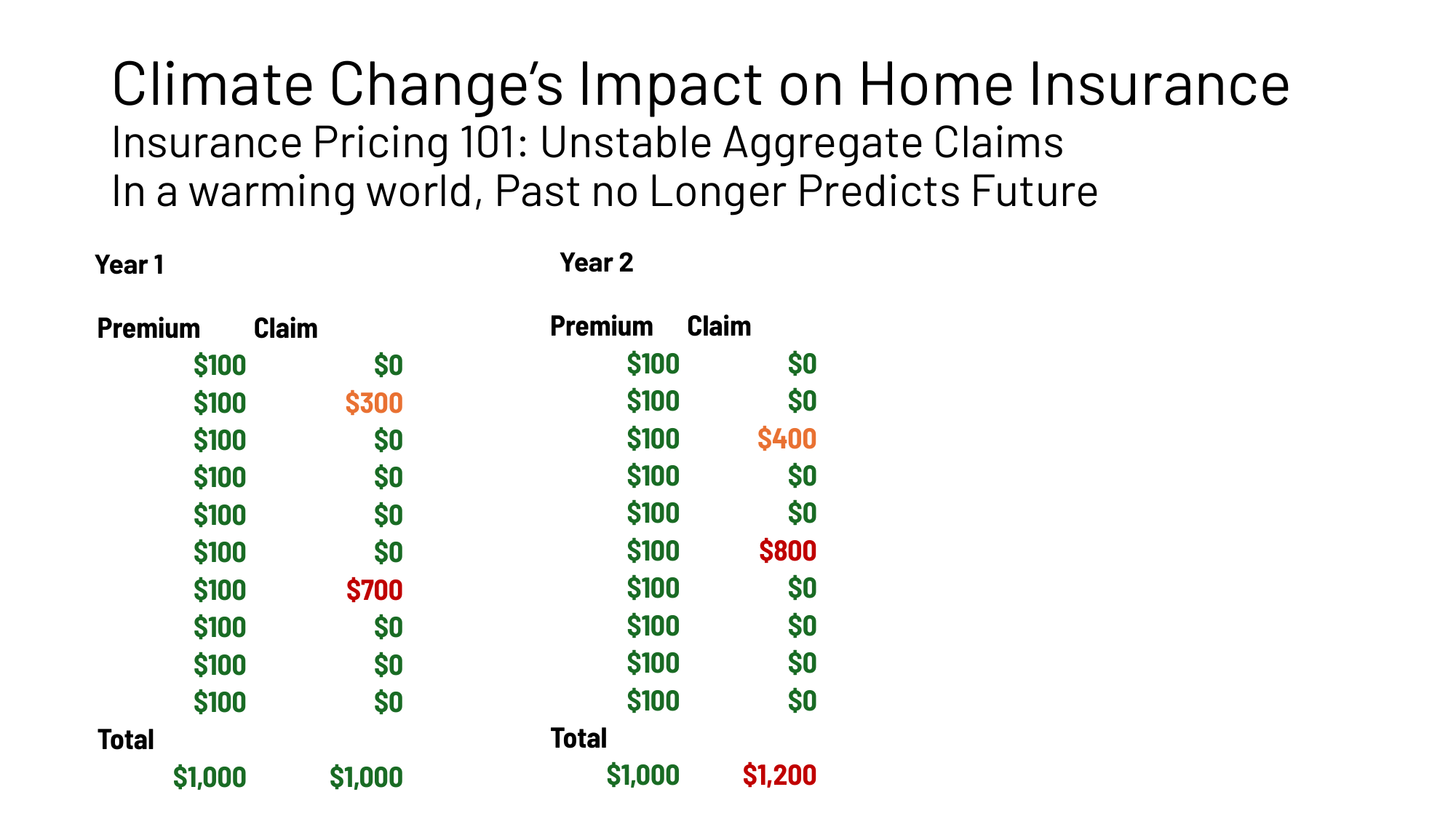

# Climate Change’s Impact on Home Insurance Insurance Pricing 101: Unstable Aggregate Claims In a warming world, Past no Longer Predicts Future
Year 2
Year 1
| Premium | Claim |
| --- | --- |
| $100 | $0 |
| $100 | $0 |
| $100 | $400 |
| $100 | $0 |
| $100 | $0 |
| $100 | $800 |
| $100 | $0 |
| $100 | $0 |
| $100 | $0 |
| $100 | $0 |
| Total |  |
| $1,000 | $1,200 |
| Premium | Claim |
| --- | --- |
| $100 | $0 |
| $100 | $300 |
| $100 | $0 |
| $100 | $0 |
| $100 | $0 |
| $100 | $0 |
| $100 | $700 |
| $100 | $0 |
| $100 | $0 |
| $100 | $0 |
| Total |  |
| $1,000 | $1,000 |